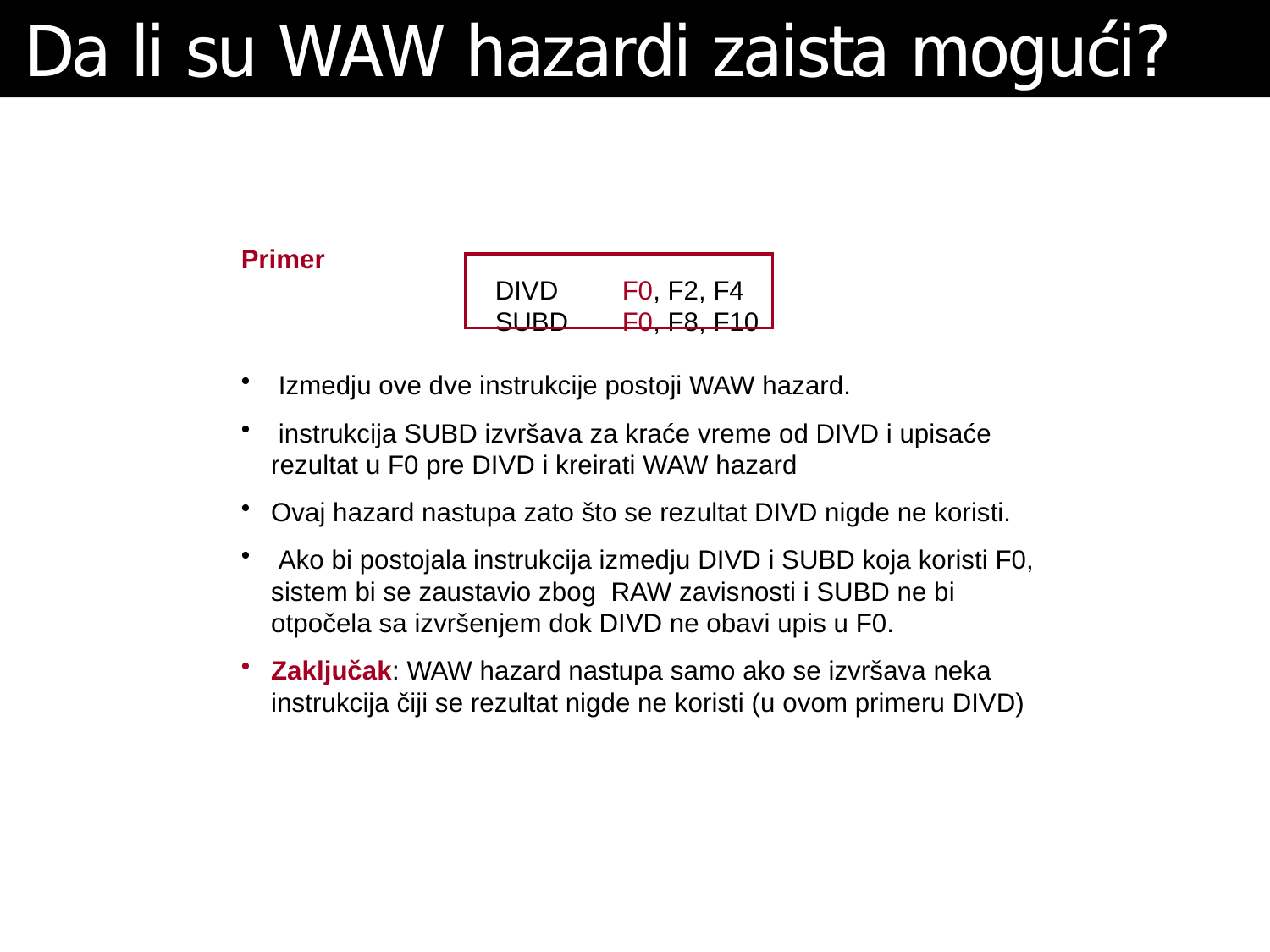

# Da li su WAW hazardi zaista mogući?
Primer
		DIVD	F0, F2, F4
		SUBD	F0, F8, F10

 Izmedju ove dve instrukcije postoji WAW hazard.
 instrukcija SUBD izvršava za kraće vreme od DIVD i upisaće rezultat u F0 pre DIVD i kreirati WAW hazard
Ovaj hazard nastupa zato što se rezultat DIVD nigde ne koristi.
 Ako bi postojala instrukcija izmedju DIVD i SUBD koja koristi F0, sistem bi se zaustavio zbog  RAW zavisnosti i SUBD ne bi otpočela sa izvršenjem dok DIVD ne obavi upis u F0.
Zaključak: WAW hazard nastupa samo ako se izvršava neka instrukcija čiji se rezultat nigde ne koristi (u ovom primeru DIVD)